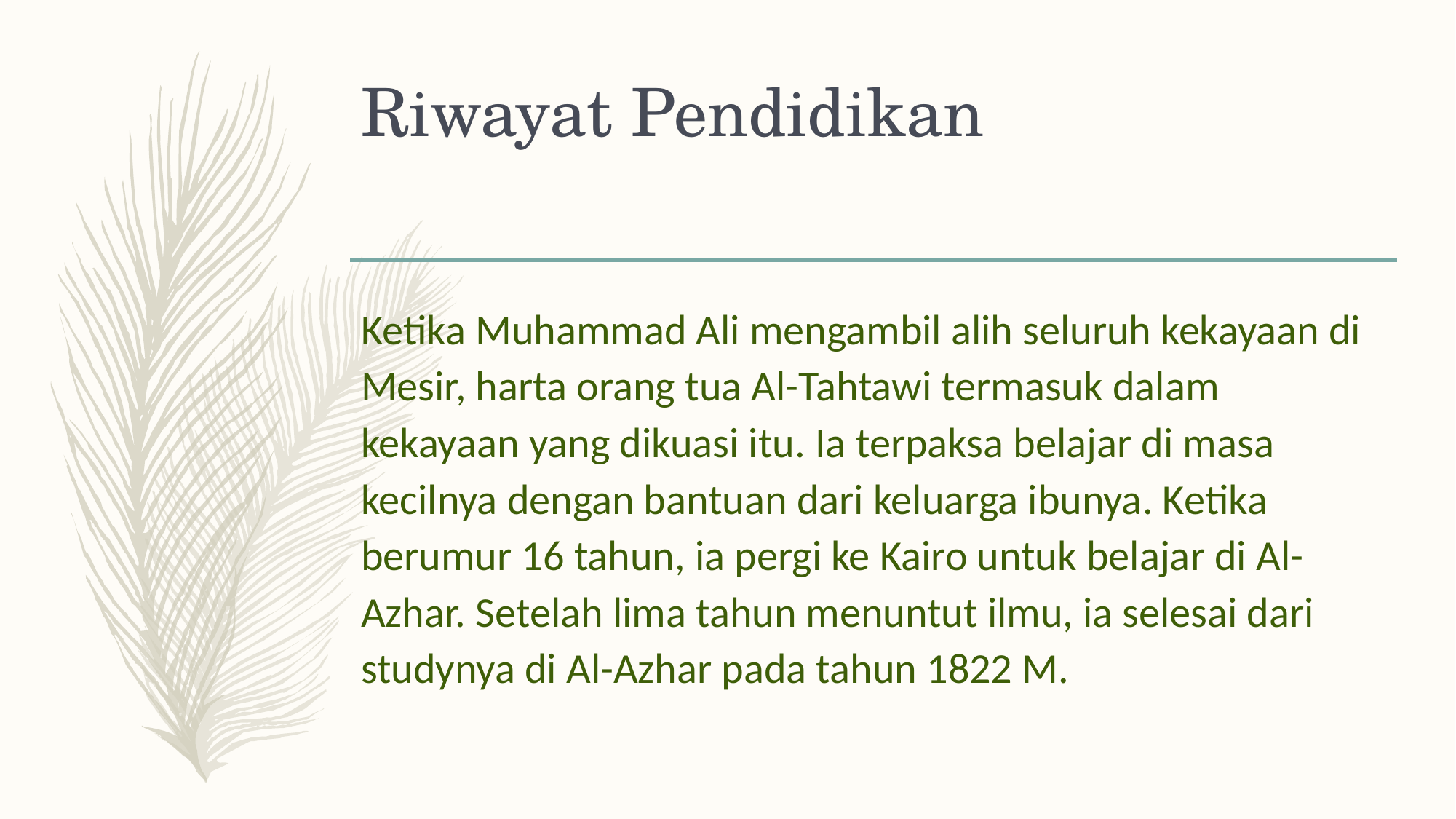

# Riwayat Pendidikan
Ketika Muhammad Ali mengambil alih seluruh kekayaan di Mesir, harta orang tua Al-Tahtawi termasuk dalam kekayaan yang dikuasi itu. Ia terpaksa belajar di masa kecilnya dengan bantuan dari keluarga ibunya. Ketika berumur 16 tahun, ia pergi ke Kairo untuk belajar di Al-Azhar. Setelah lima tahun menuntut ilmu, ia selesai dari studynya di Al-Azhar pada tahun 1822 M.